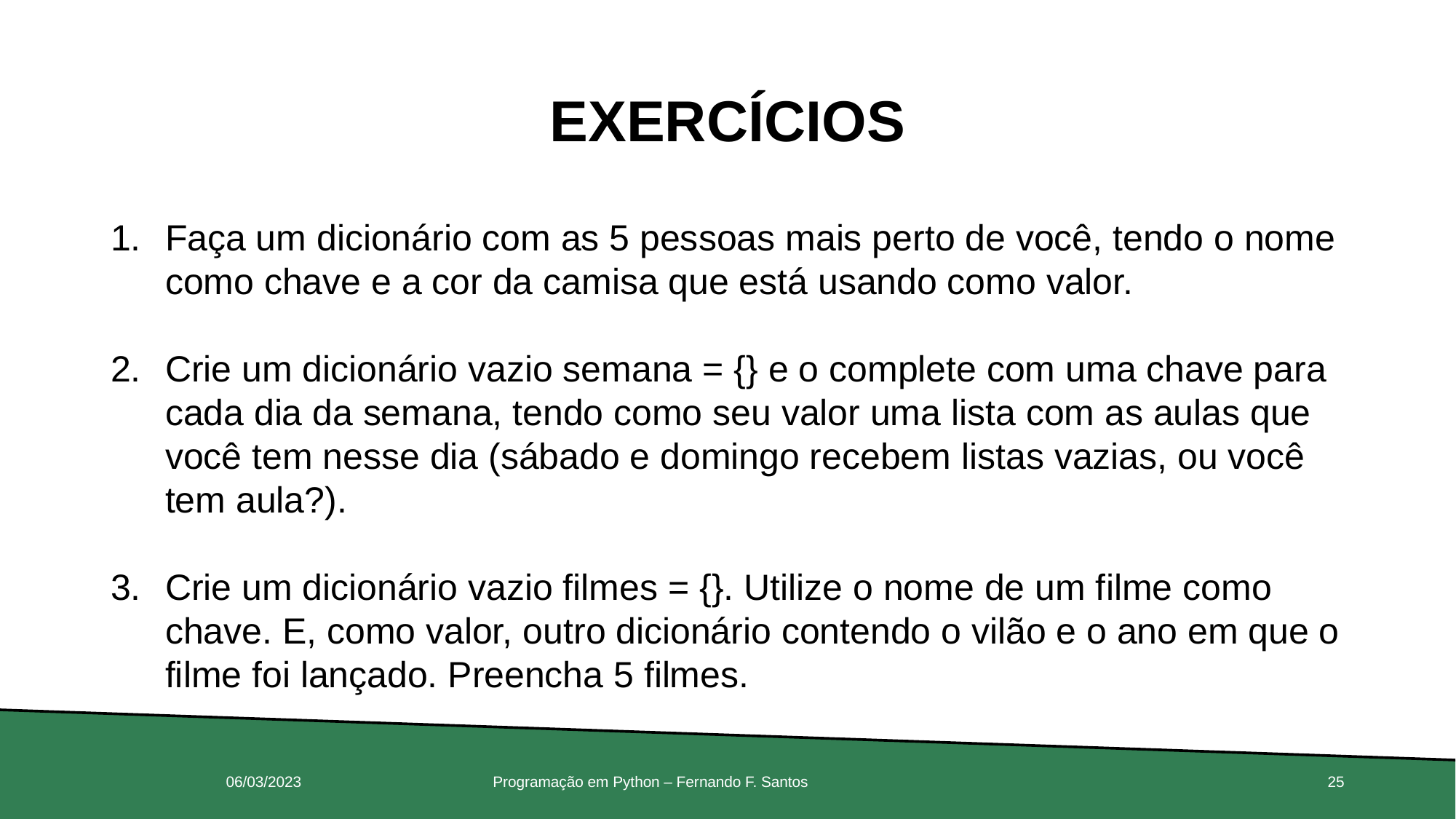

# Exercícios
Faça um dicionário com as 5 pessoas mais perto de você, tendo o nome como chave e a cor da camisa que está usando como valor.

Crie um dicionário vazio semana = {} e o complete com uma chave para cada dia da semana, tendo como seu valor uma lista com as aulas que você tem nesse dia (sábado e domingo recebem listas vazias, ou você tem aula?).

Crie um dicionário vazio filmes = {}. Utilize o nome de um filme como chave. E, como valor, outro dicionário contendo o vilão e o ano em que o filme foi lançado. Preencha 5 filmes.
06/03/2023
Programação em Python – Fernando F. Santos
25